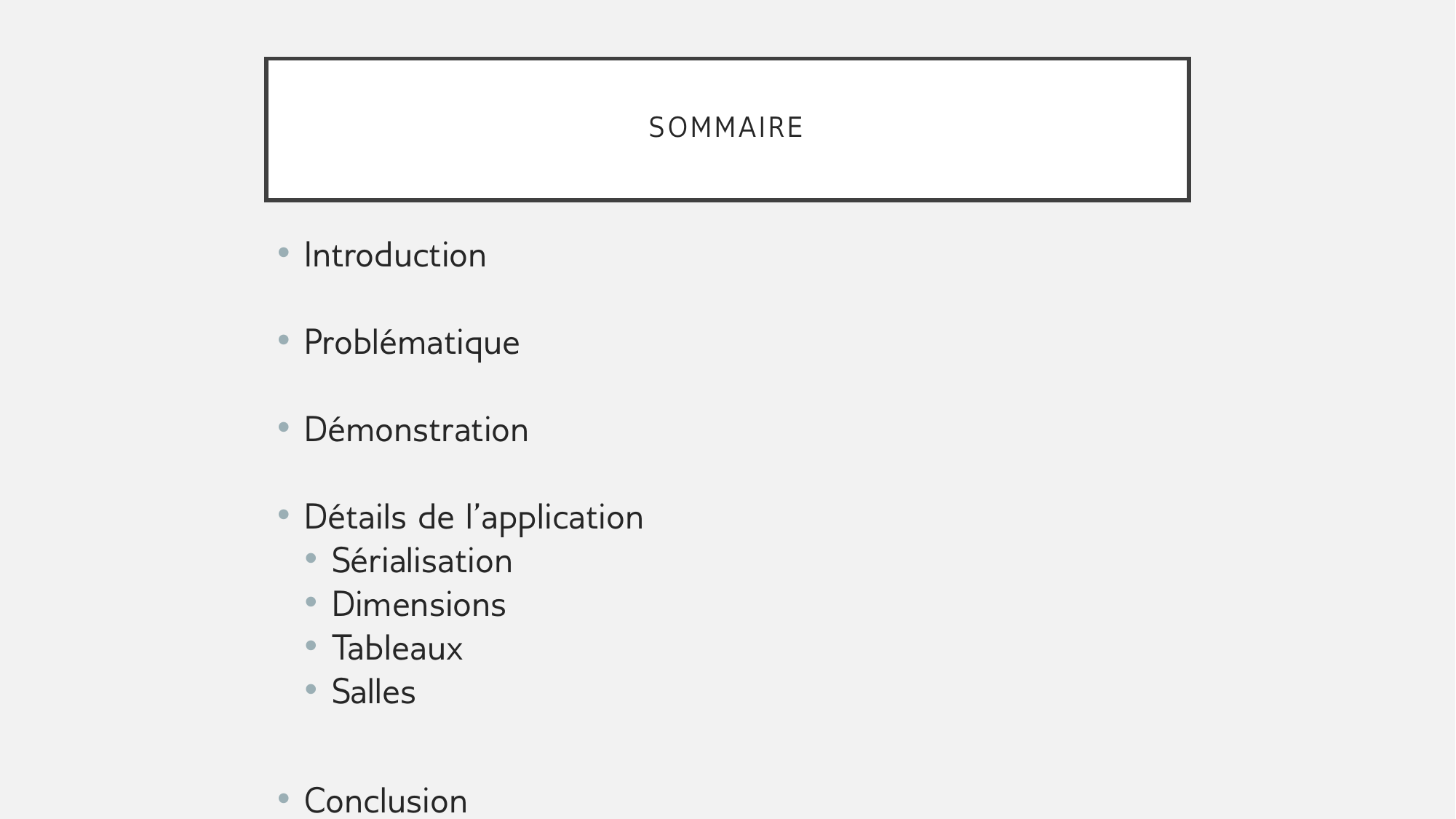

# Sommaire
Introduction

Problématique

Démonstration

Détails de l’application
Sérialisation
Dimensions
Tableaux
Salles

Conclusion